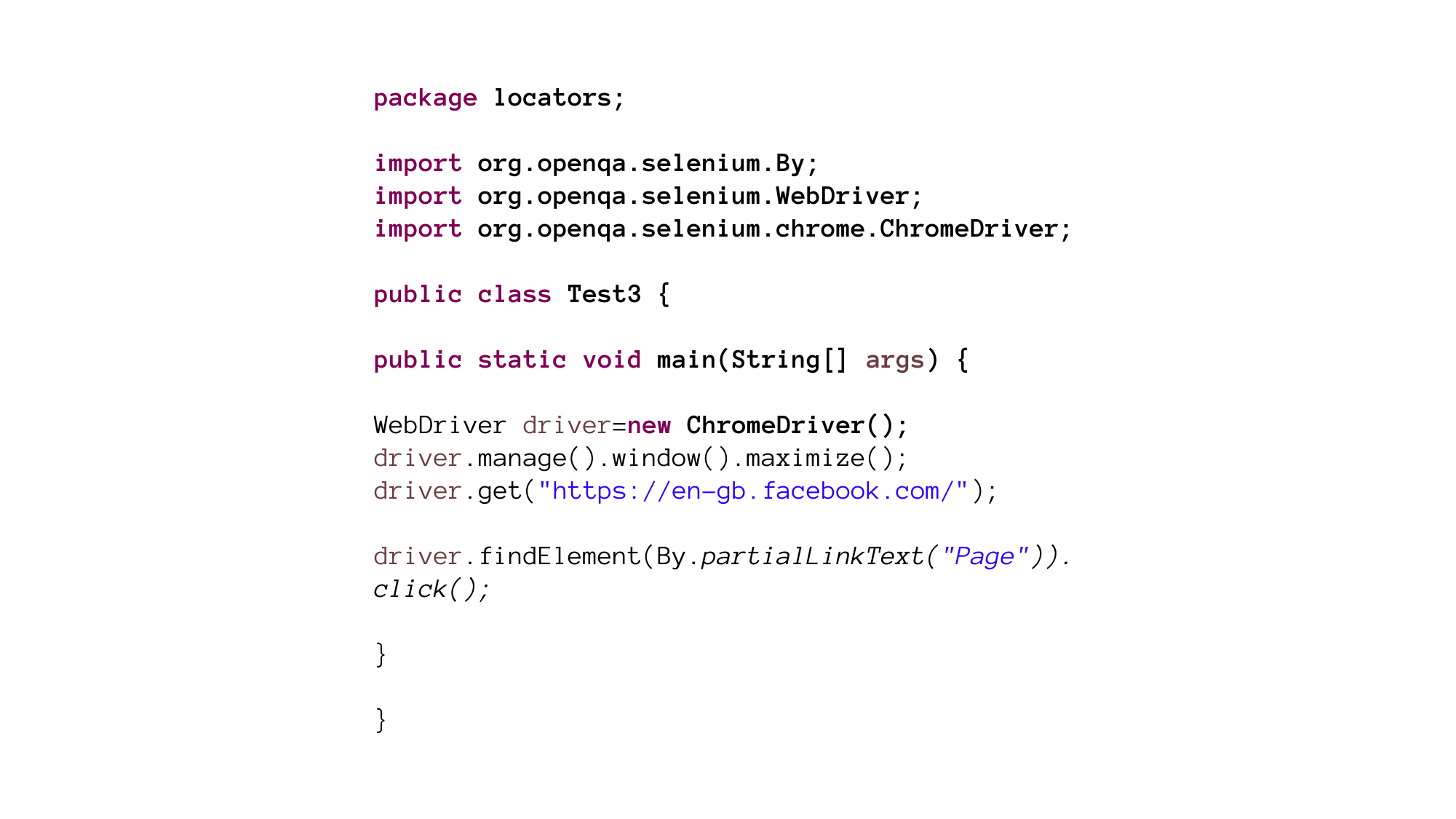

package locators;

import org.openqa.selenium.By;
import org.openqa.selenium.WebDriver;
import org.openqa.selenium.chrome.ChromeDriver;

public class Test3 {

public static void main(String[] args) {

WebDriver driver=new ChromeDriver();
driver.manage().window().maximize();
driver.get("https://en-gb.facebook.com/");

driver.findElement(By.partialLinkText("Page")).click();

}

}